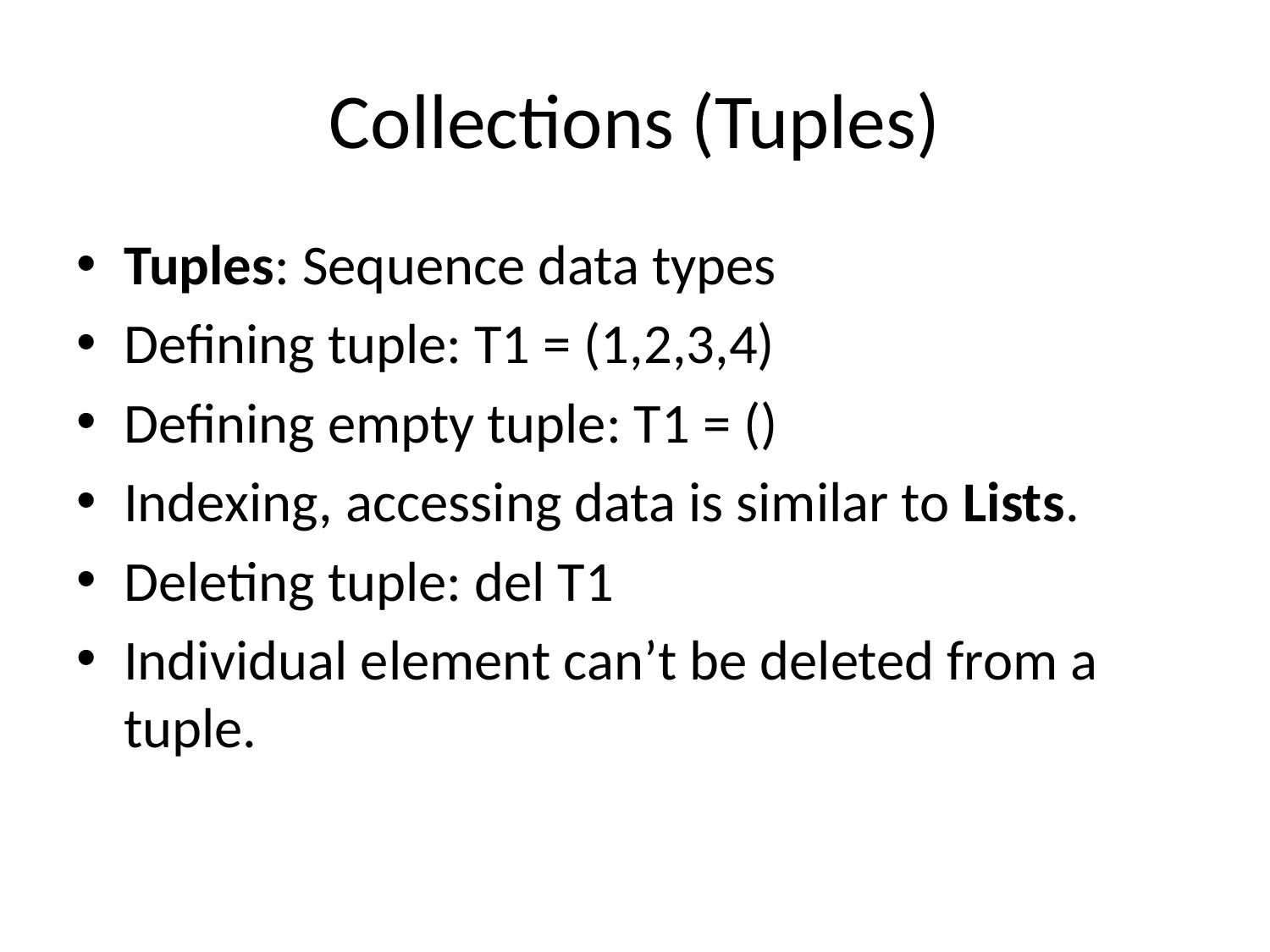

# Collections (Tuples)
Tuples: Sequence data types
Defining tuple: T1 = (1,2,3,4)
Defining empty tuple: T1 = ()
Indexing, accessing data is similar to Lists.
Deleting tuple: del T1
Individual element can’t be deleted from a tuple.